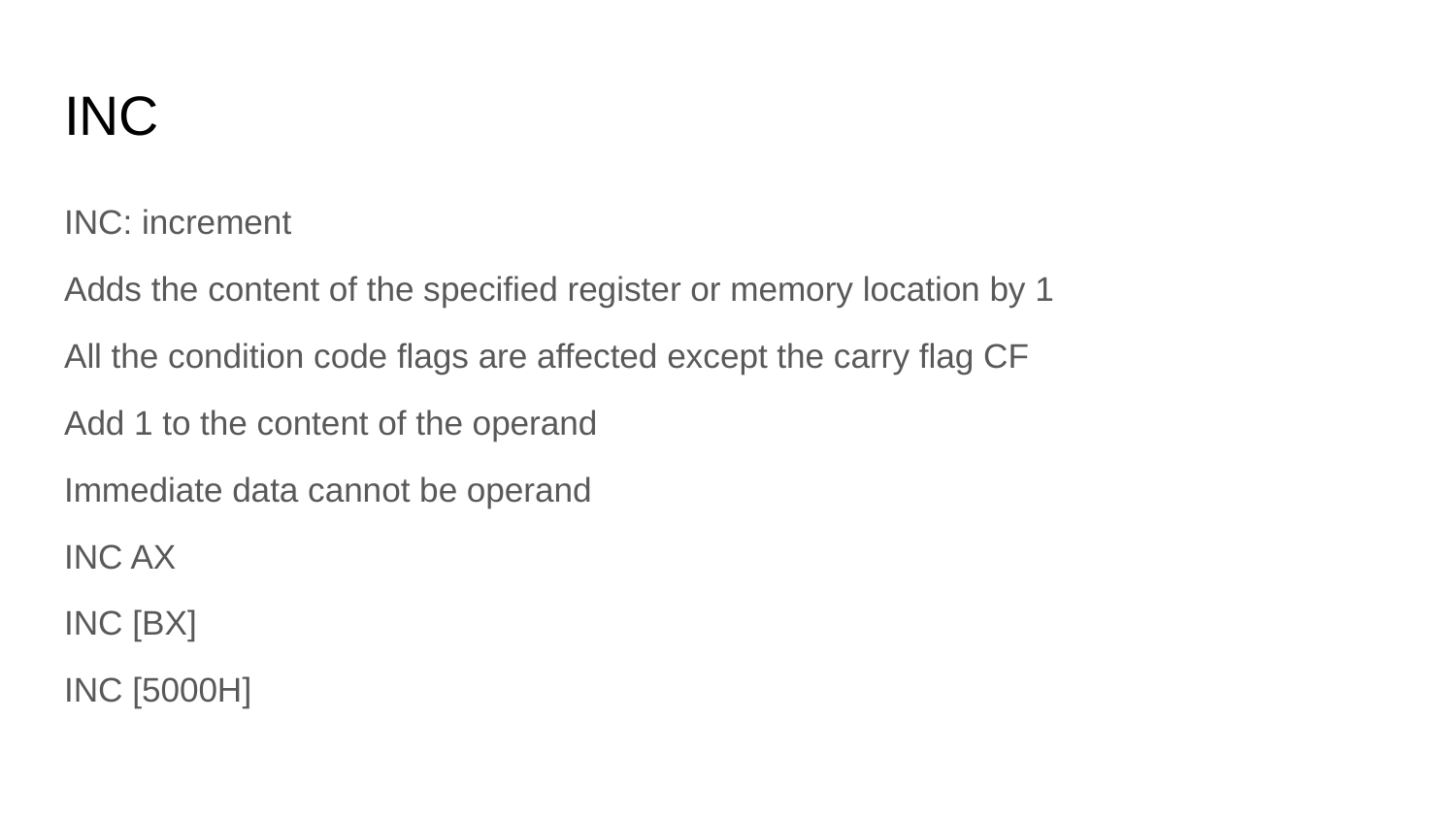

# INC
INC: increment
Adds the content of the specified register or memory location by 1
All the condition code flags are affected except the carry flag CF
Add 1 to the content of the operand
Immediate data cannot be operand
INC AX
INC [BX]
INC [5000H]